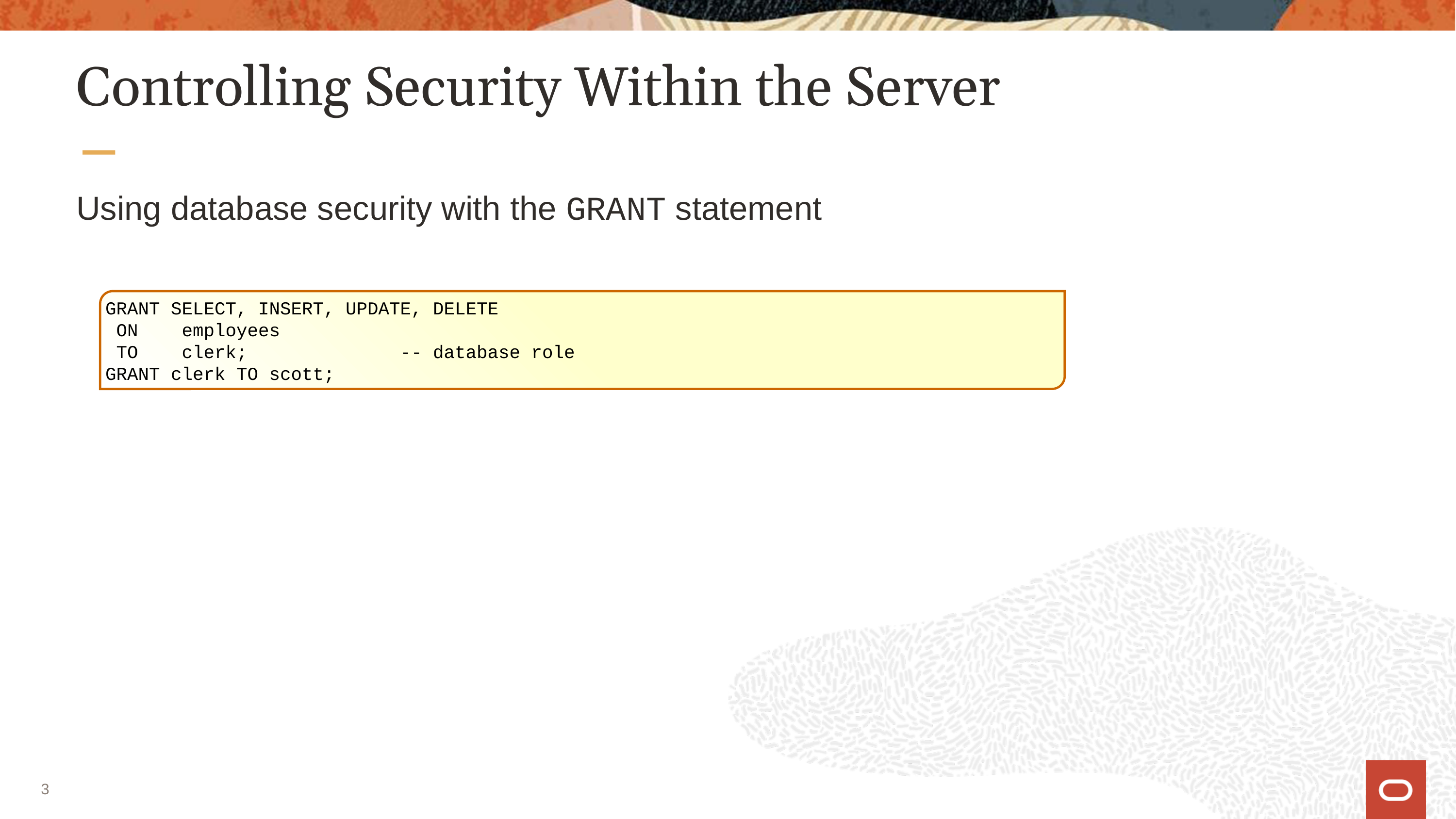

# Controlling Security Within the Server
Using database security with the GRANT statement
GRANT SELECT, INSERT, UPDATE, DELETE
 ON    employees
 TO    clerk;              -- database role
GRANT clerk TO scott;